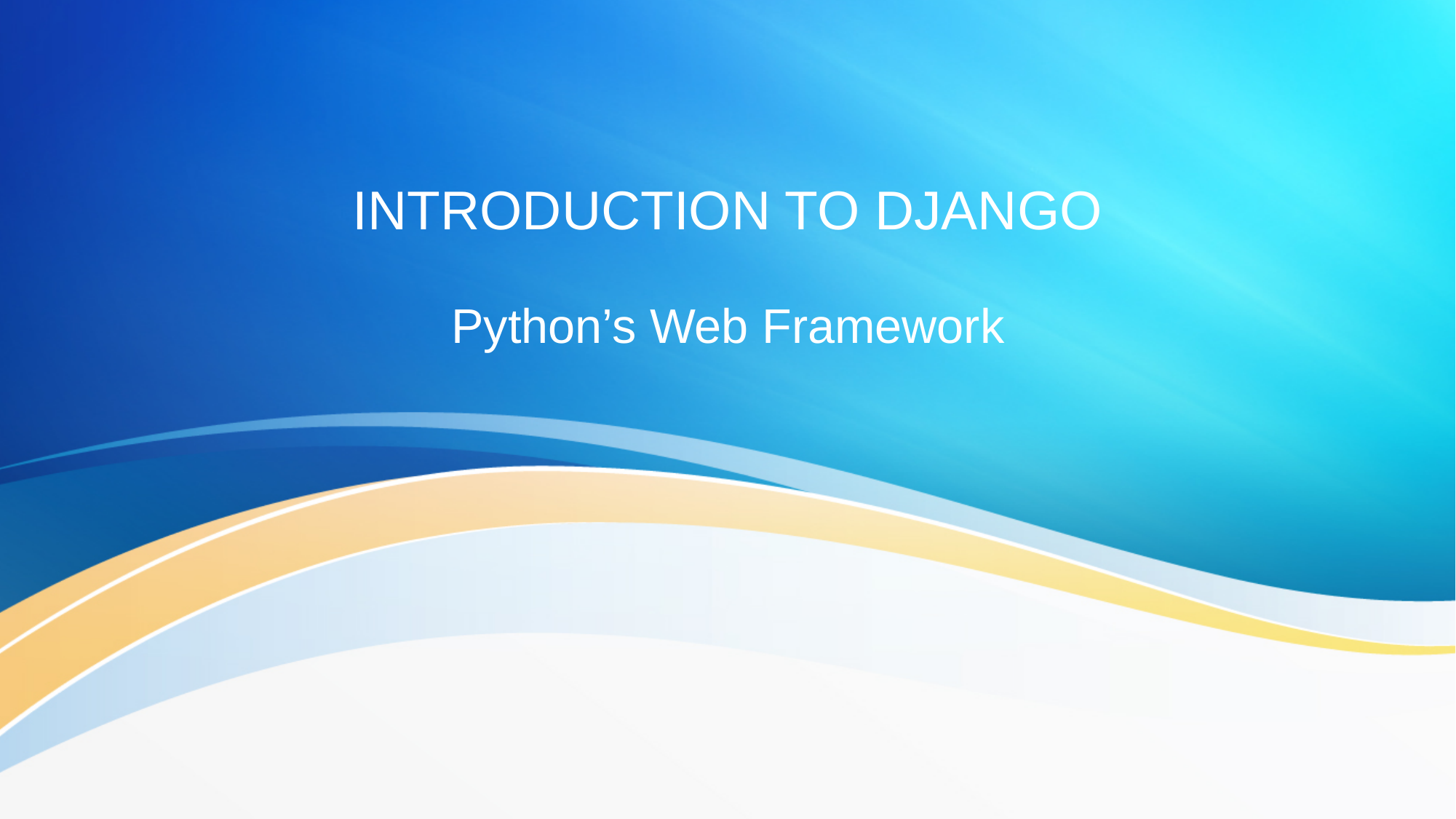

# INTRODUCTION TO DJANGO
Python’s Web Framework